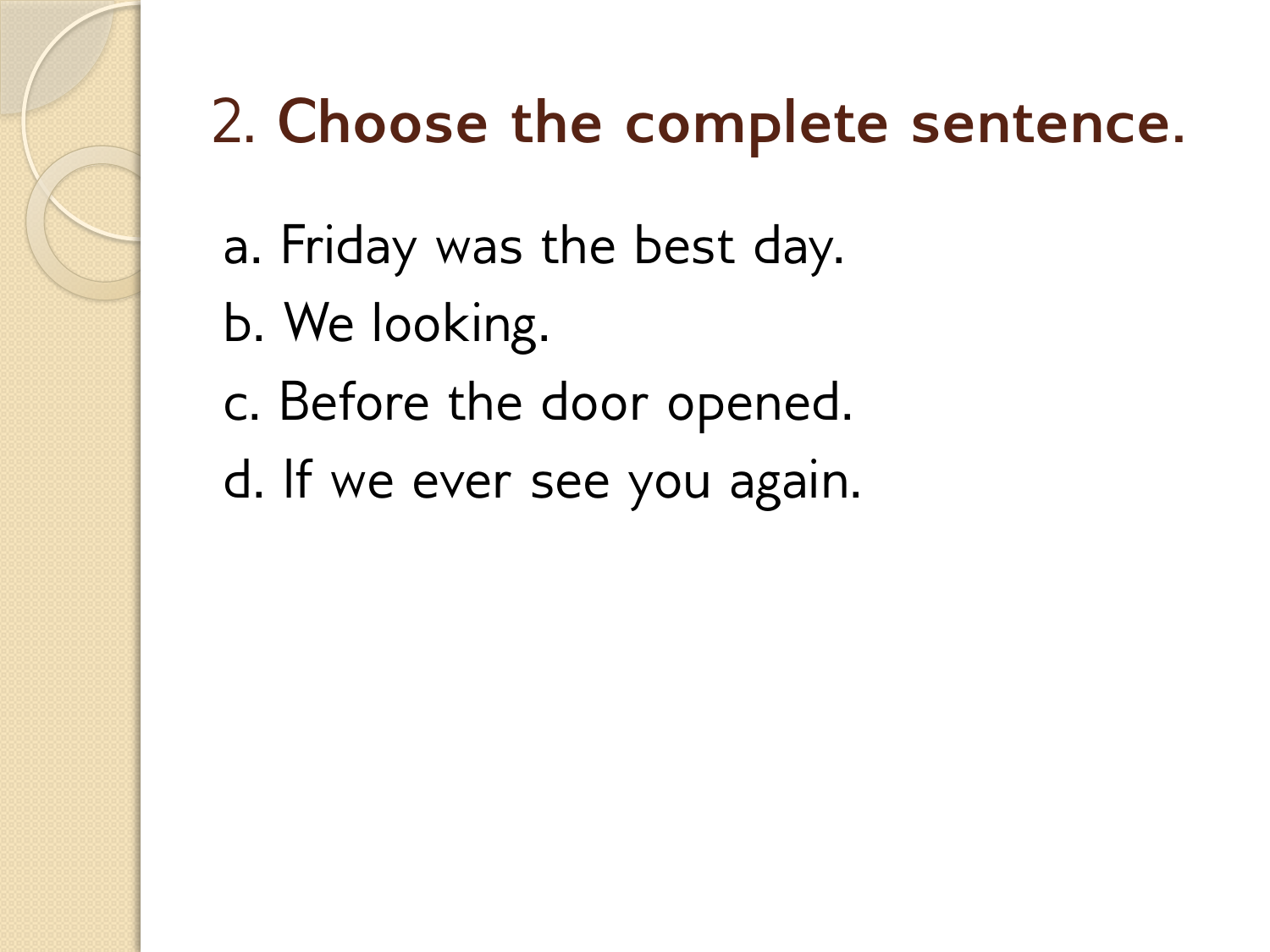

# 2. Choose the complete sentence.
a. Friday was the best day.
b. We looking.
c. Before the door opened.
d. If we ever see you again.